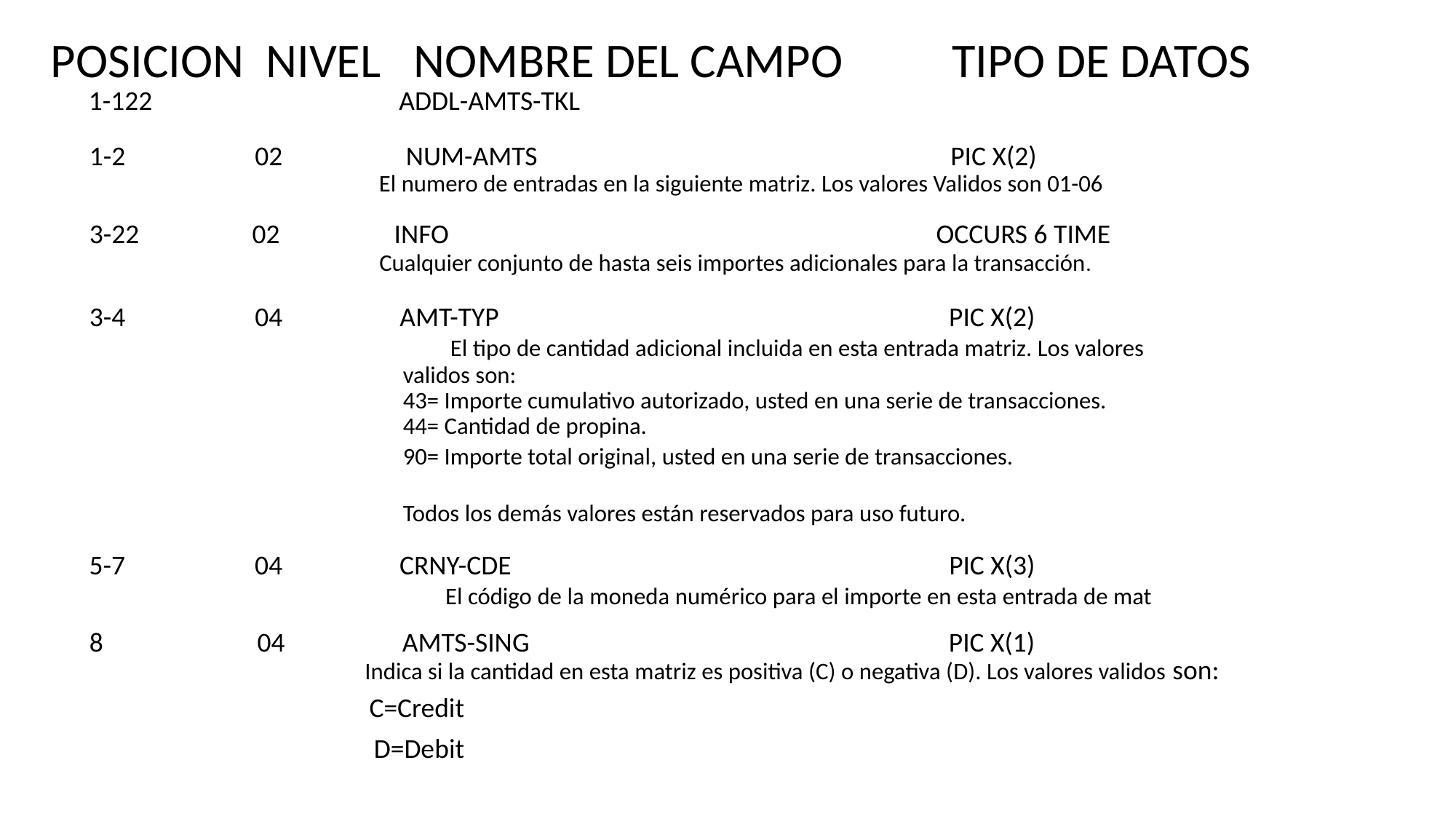

# POSICION  NIVEL   NOMBRE DEL CAMPO          TIPO DE DATOS
     1-122                                        ADDL-AMTS-TKL

    1-2                     02                    NUM-AMTS                                                                   PIC X(2)
                                                                El numero de entradas en la siguiente matriz. Los valores Validos son 01-06

    3-22                       02                       INFO                                                                               OCCURS 6 TIME
                                                               Cualquier conjunto de hasta seis importes adicionales para la transacción.

    3-4                     04                   AMT-TYP                                                                         PIC X(2)
                                                     El tipo de cantidad adicional incluida en esta entrada matriz. Los valores
                                                              validos son:
                                                              43= Importe cumulativo autorizado, usted en una serie de transacciones.
                                                              44= Cantidad de propina.
                                                              90= Importe total original, usted en una serie de transacciones.

                                                              Todos los demás valores están reservados para uso futuro.

     5-7                     04                   CRNY-CDE                                                                       PIC X(3)
                                                    El código de la moneda numérico para el importe en esta entrada de mat
    8                         04                   AMTS-SING                                                                    PIC X(1)
                                                       Indica si la cantidad en esta matriz es positiva (C) o negativa (D). Los valores validos son:
                                                              C=Credit
                                                  D=Debit